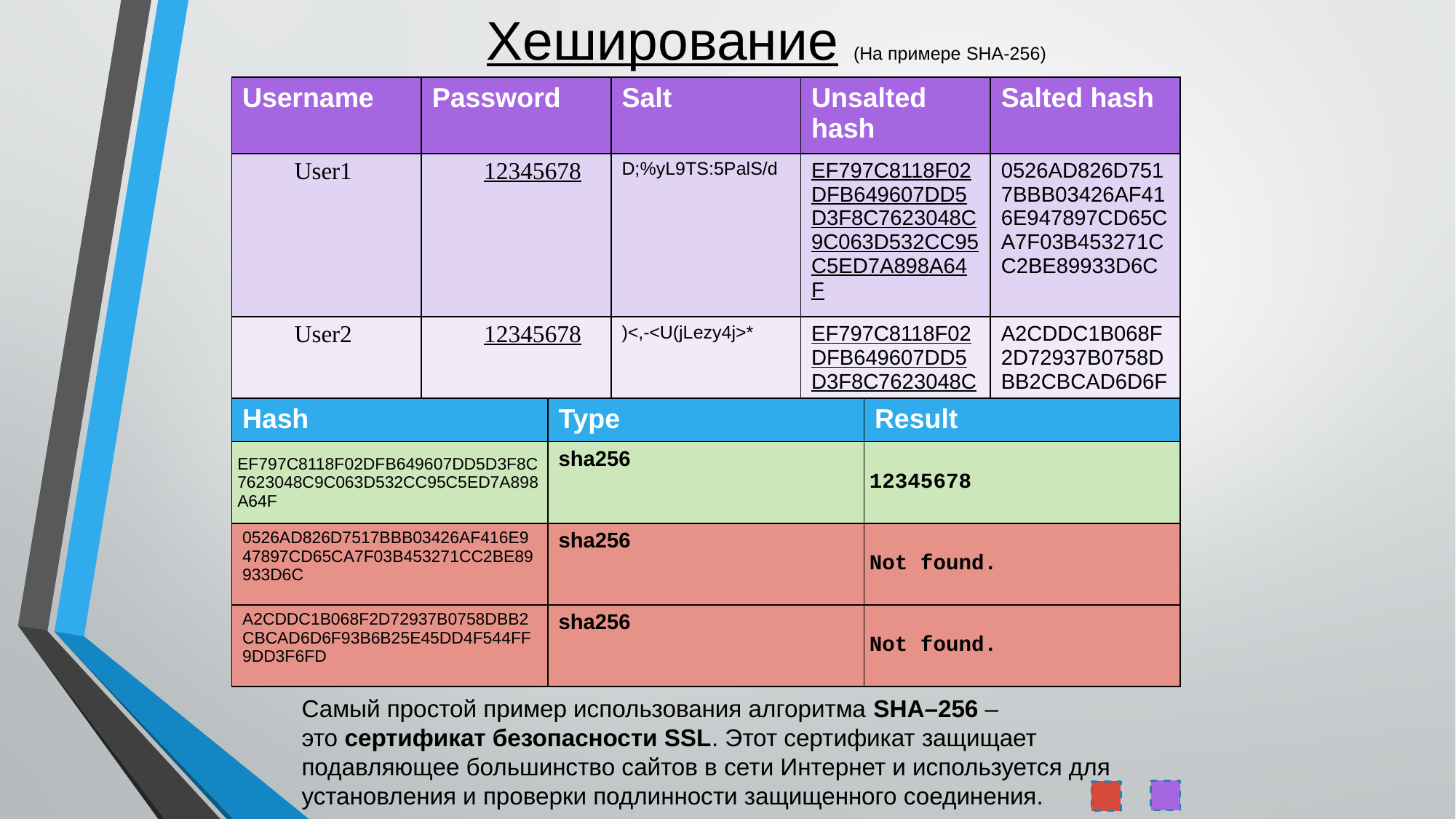

Хеширование (На примере SHA-256)
| Username | Password | Salt | Unsalted hash | Salted hash |
| --- | --- | --- | --- | --- |
| User1 | 12345678 | D;%yL9TS:5PalS/d | EF797C8118F02DFB649607DD5D3F8C7623048C9C063D532CC95C5ED7A898A64F | 0526AD826D7517BBB03426AF416E947897CD65CA7F03B453271CC2BE89933D6C |
| User2 | 12345678 | )<,-<U(jLezy4j>\* | EF797C8118F02DFB649607DD5D3F8C7623048C9C063D532CC95C5ED7A898A64F | A2CDDC1B068F2D72937B0758DBB2CBCAD6D6F93B6B25E45DD4F544FF9DD3F6FD |
| Hash | Type | Result |
| --- | --- | --- |
| EF797C8118F02DFB649607DD5D3F8C7623048C9C063D532CC95C5ED7A898A64F | sha256 | 12345678 |
| 0526AD826D7517BBB03426AF416E947897CD65CA7F03B453271CC2BE89933D6C | sha256 | Not found. |
| A2CDDC1B068F2D72937B0758DBB2CBCAD6D6F93B6B25E45DD4F544FF9DD3F6FD | sha256 | Not found. |
Самый простой пример использования алгоритма SHA–256 – это сертификат безопасности SSL. Этот сертификат защищает подавляющее большинство сайтов в сети Интернет и используется для установления и проверки подлинности защищенного соединения.